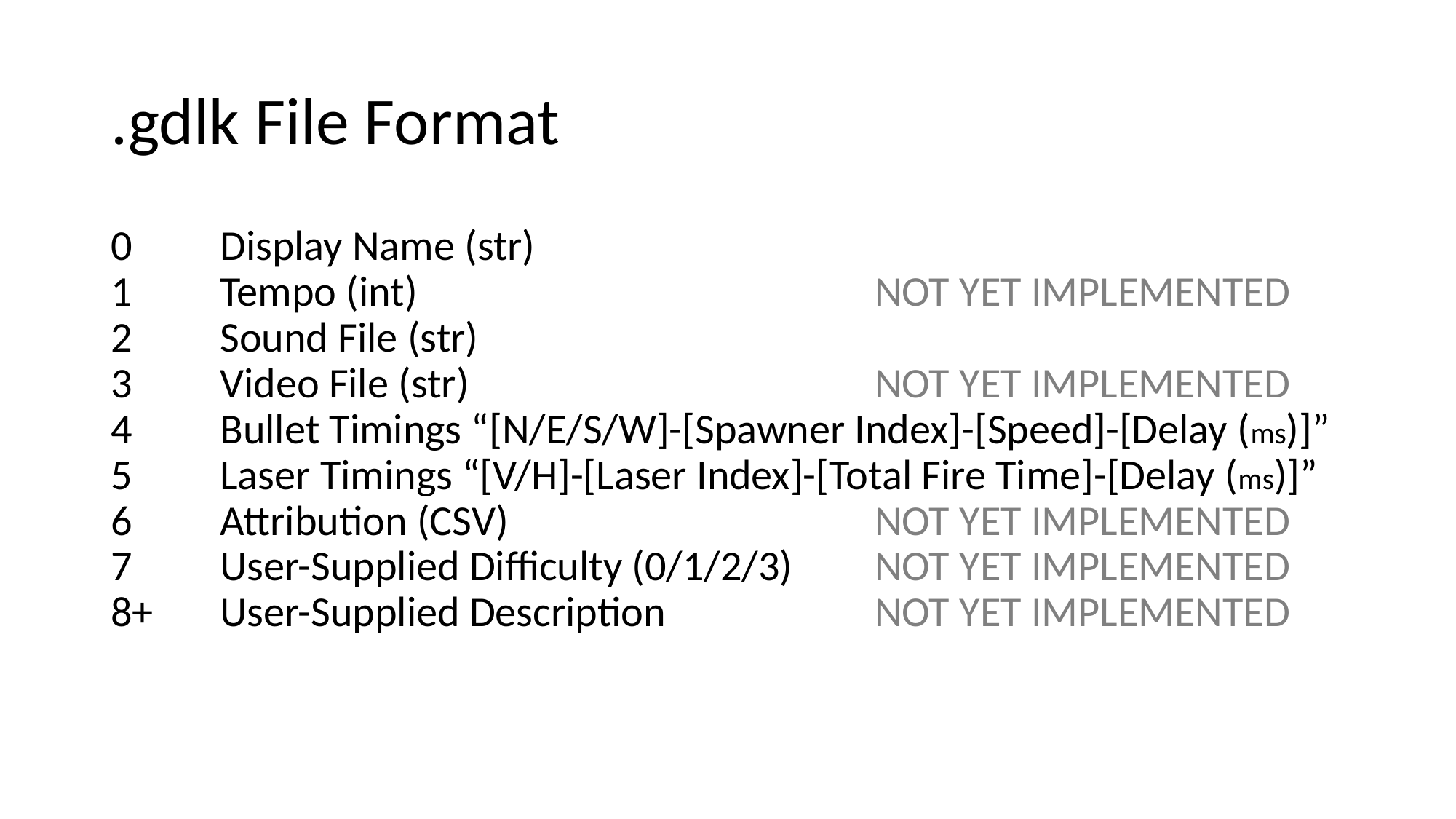

# .gdlk File Format
0	Display Name (str)
1	Tempo (int)					NOT YET IMPLEMENTED
2	Sound File (str)
3	Video File (str)				NOT YET IMPLEMENTED
4	Bullet Timings “[N/E/S/W]-[Spawner Index]-[Speed]-[Delay (ms)]”
5	Laser Timings “[V/H]-[Laser Index]-[Total Fire Time]-[Delay (ms)]”
6	Attribution (CSV)				NOT YET IMPLEMENTED
7	User-Supplied Difficulty (0/1/2/3)	NOT YET IMPLEMENTED
8+	User-Supplied Description		NOT YET IMPLEMENTED